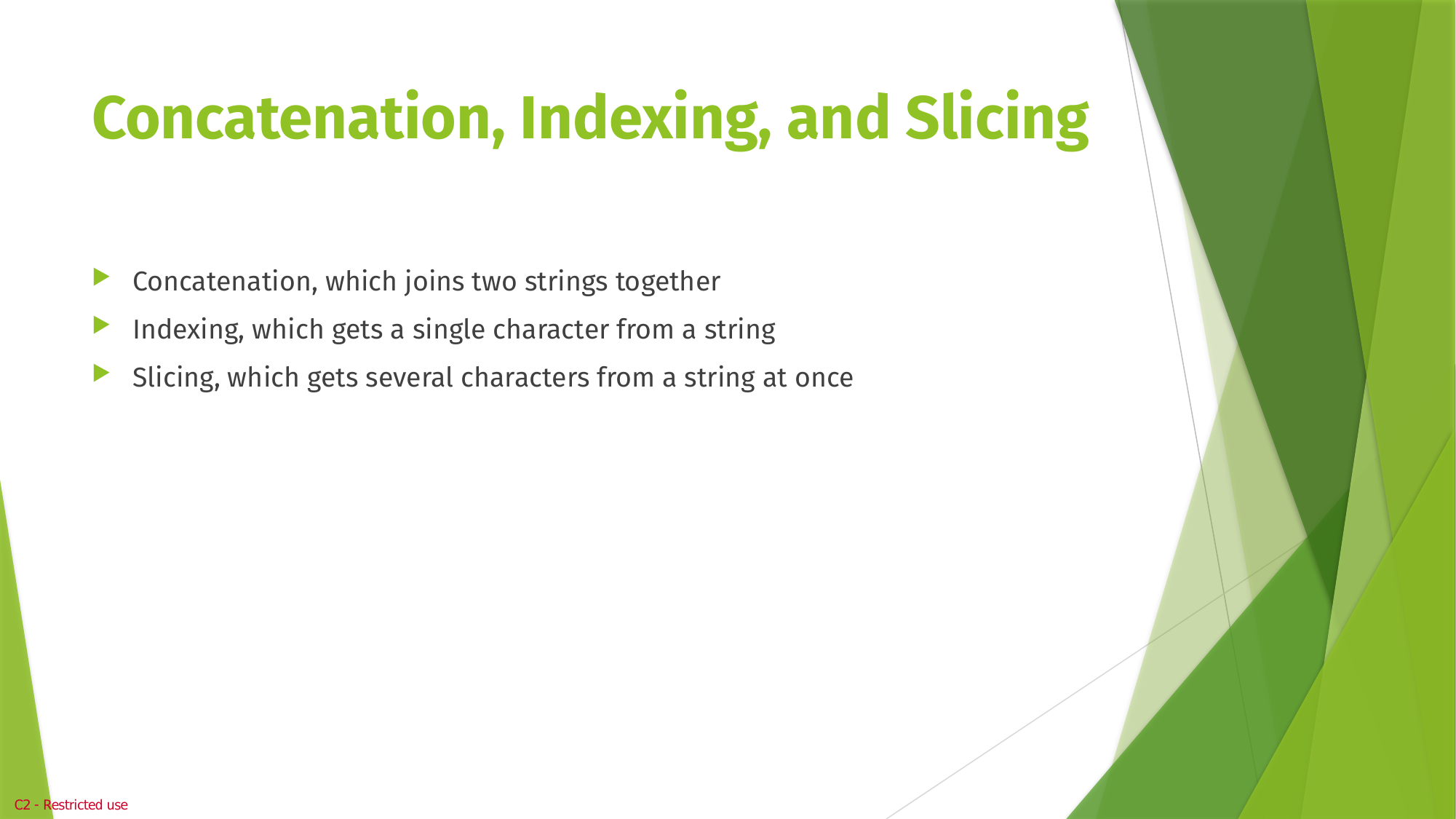

# Concatenation, Indexing, and Slicing
Concatenation, which joins two strings together
Indexing, which gets a single character from a string
Slicing, which gets several characters from a string at once